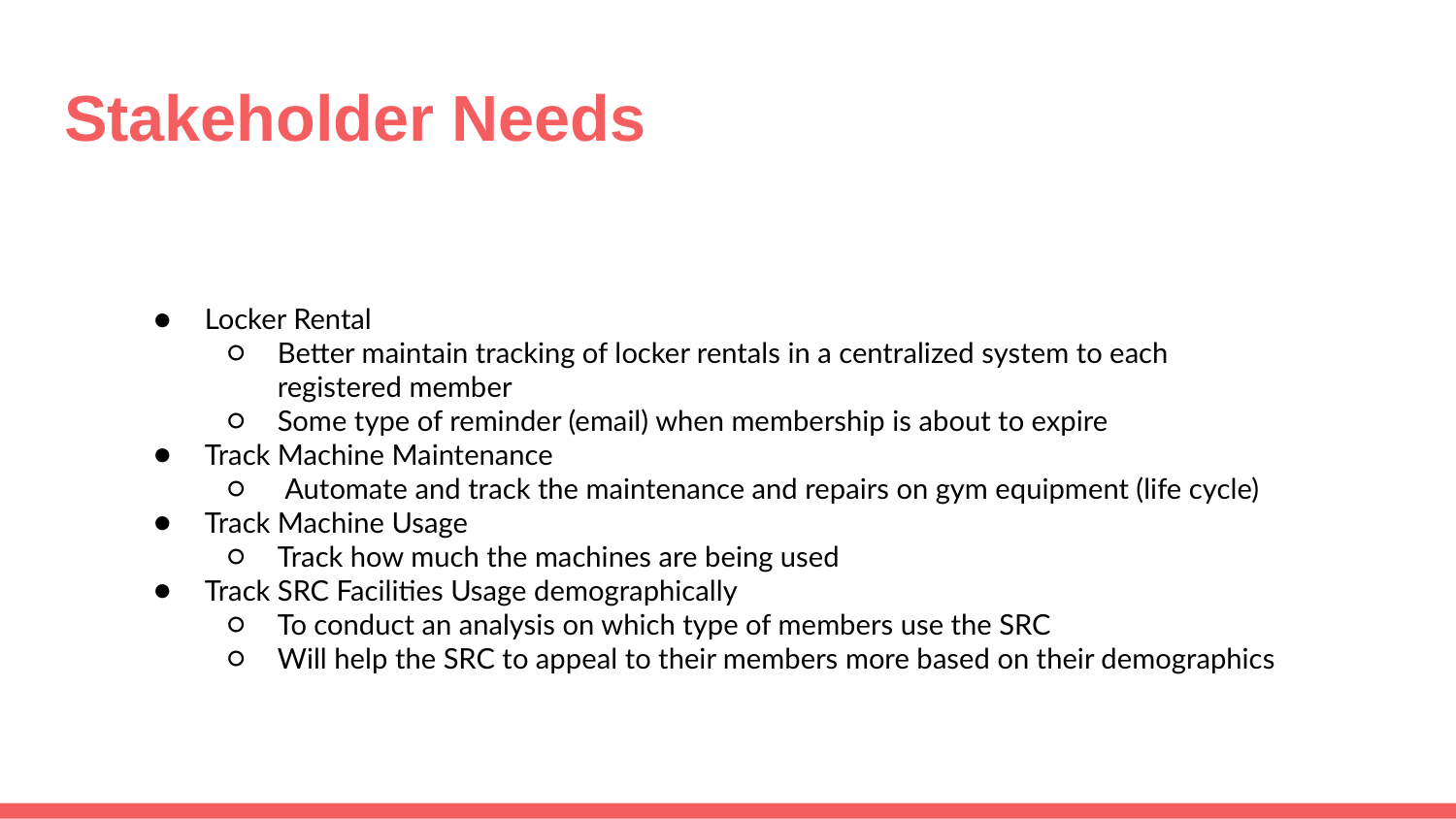

# Stakeholder Needs
Locker Rental
Better maintain tracking of locker rentals in a centralized system to each registered member
Some type of reminder (email) when membership is about to expire
Track Machine Maintenance
 Automate and track the maintenance and repairs on gym equipment (life cycle)
Track Machine Usage
Track how much the machines are being used
Track SRC Facilities Usage demographically
To conduct an analysis on which type of members use the SRC
Will help the SRC to appeal to their members more based on their demographics